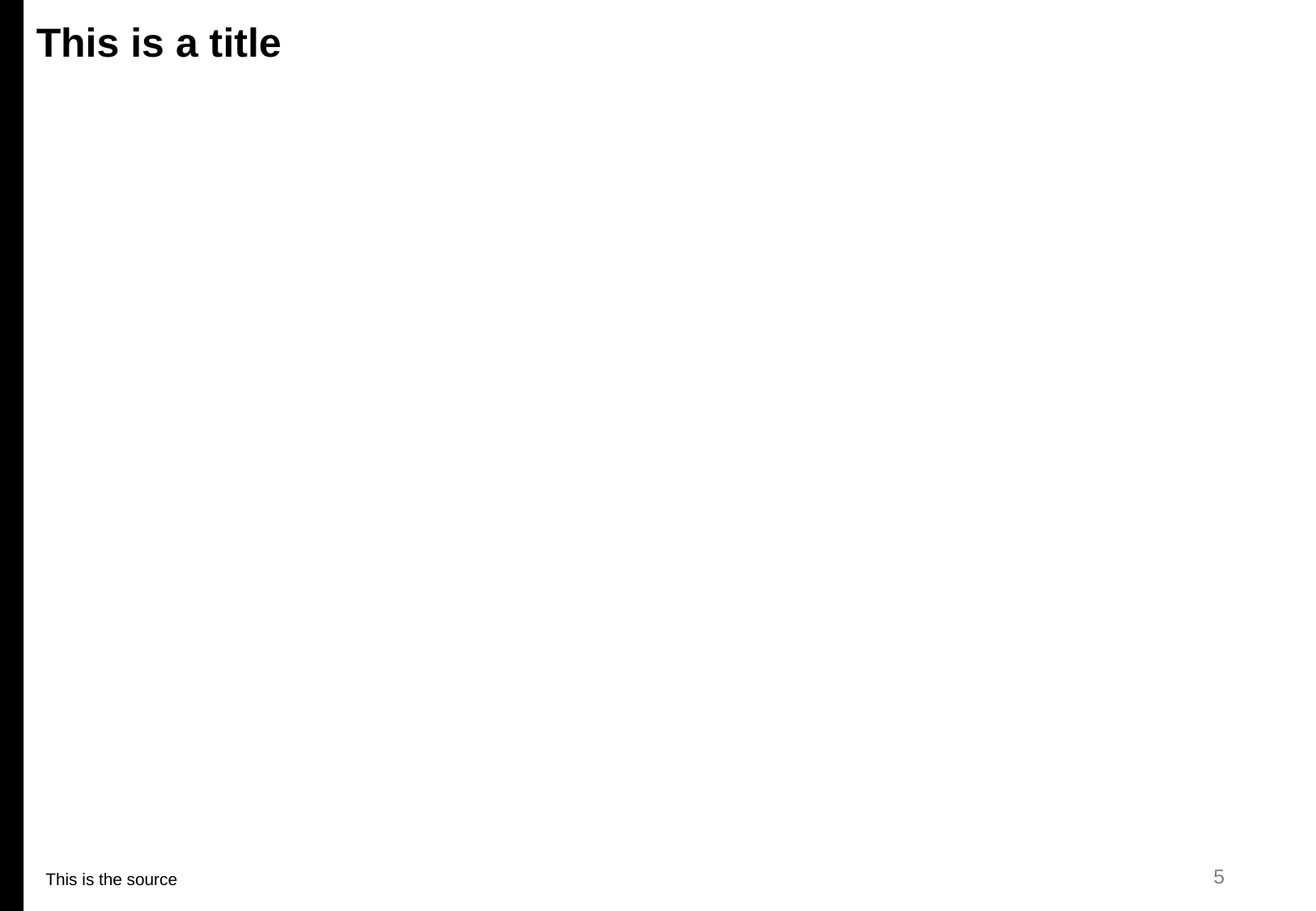

# This is a title
This is the source